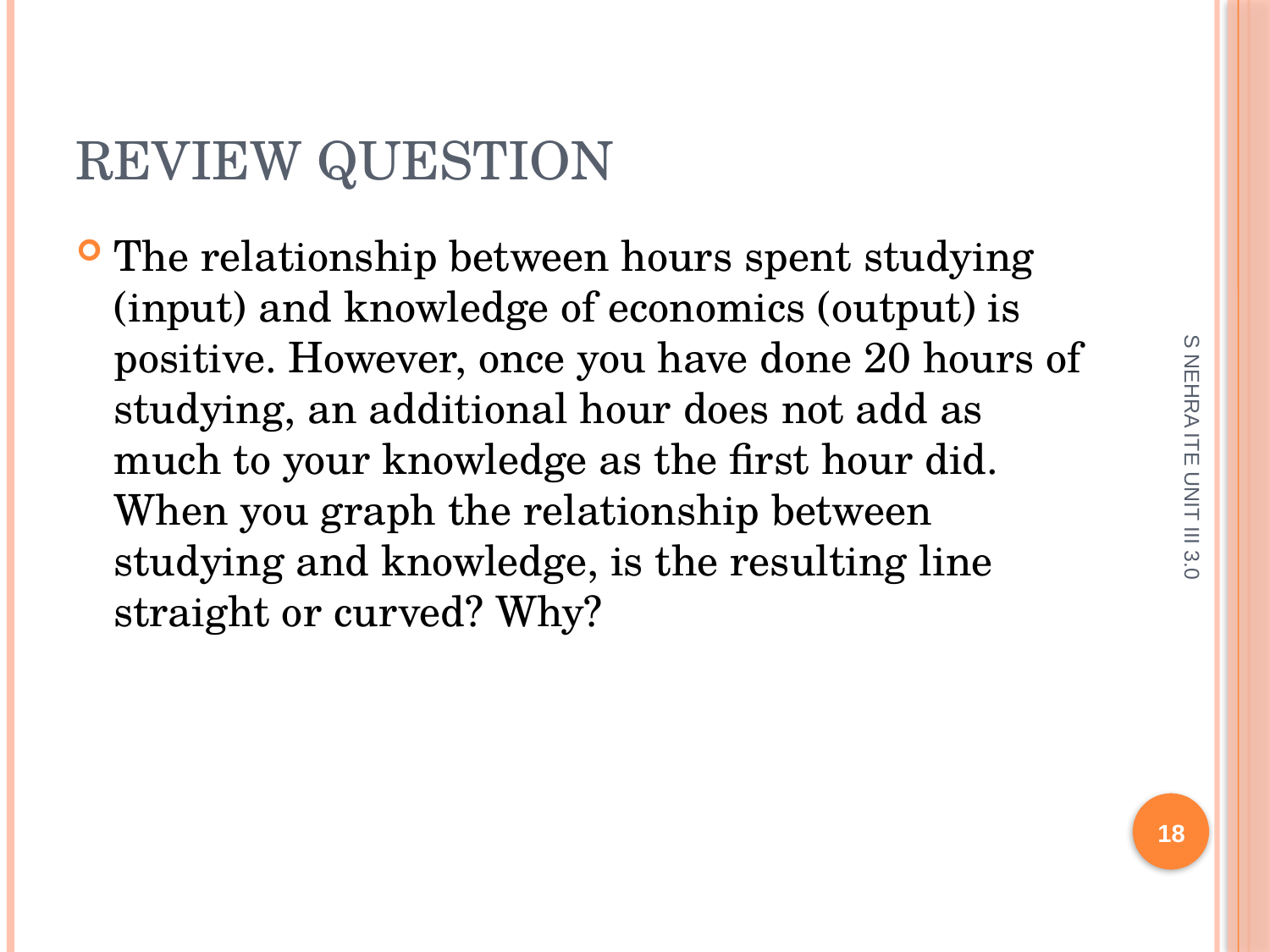

# Review question
The relationship between hours spent studying (input) and knowledge of economics (output) is positive. However, once you have done 20 hours of studying, an additional hour does not add as much to your knowledge as the first hour did. When you graph the relationship between studying and knowledge, is the resulting line straight or curved? Why?

S NEHRA ITE UNIT III 3.0
18